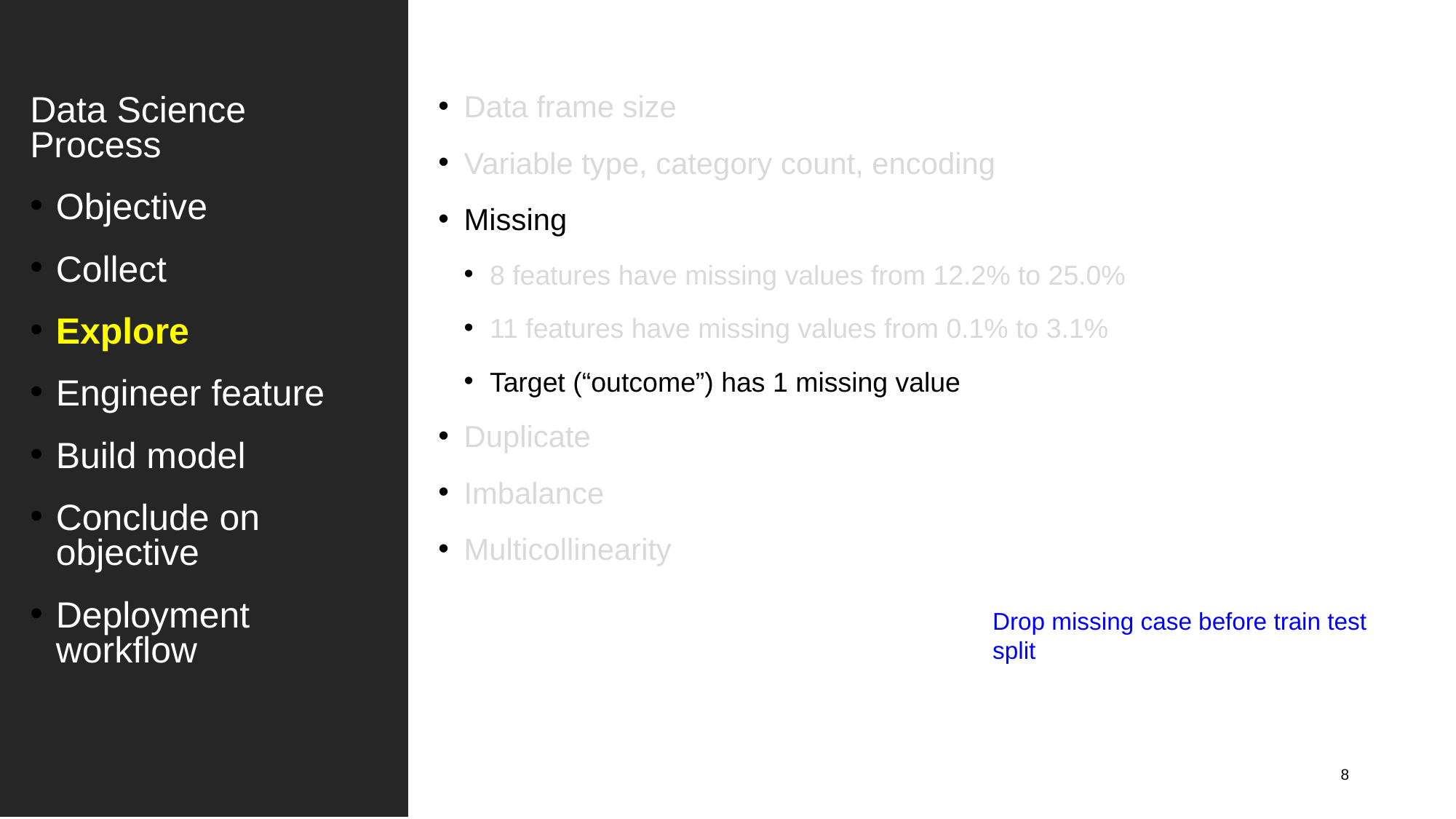

Data Science Process
Objective
Collect
Explore
Engineer feature
Build model
Conclude on objective
Deployment workflow
Data frame size
Variable type, category count, encoding
Missing
8 features have missing values from 12.2% to 25.0%
11 features have missing values from 0.1% to 3.1%
Target (“outcome”) has 1 missing value
Duplicate
Imbalance
Multicollinearity
Drop missing case before train test split
8